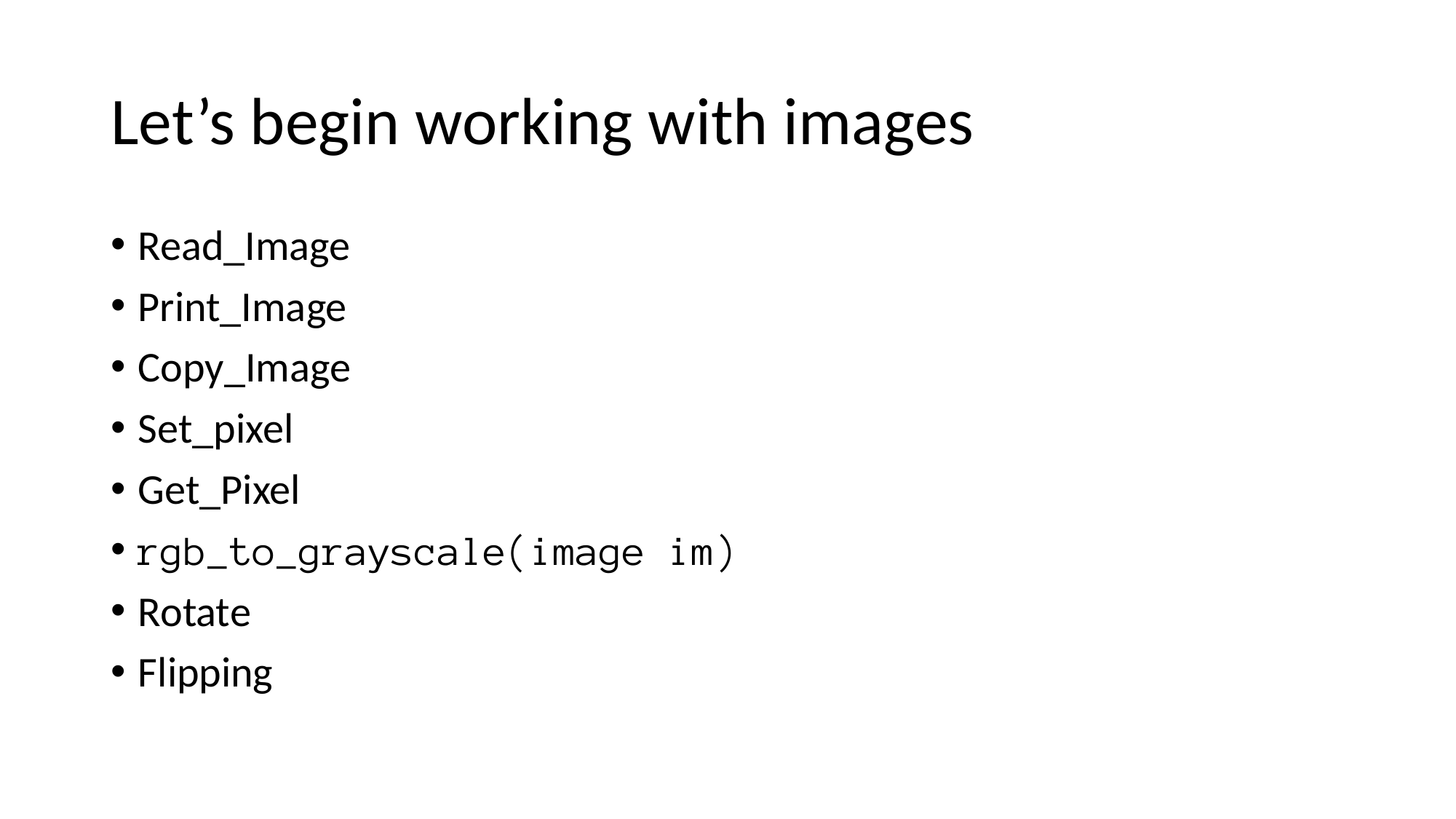

# Let’s begin working with images
Read_Image
Print_Image
Copy_Image
Set_pixel
Get_Pixel
rgb_to_grayscale(image im)
Rotate
Flipping